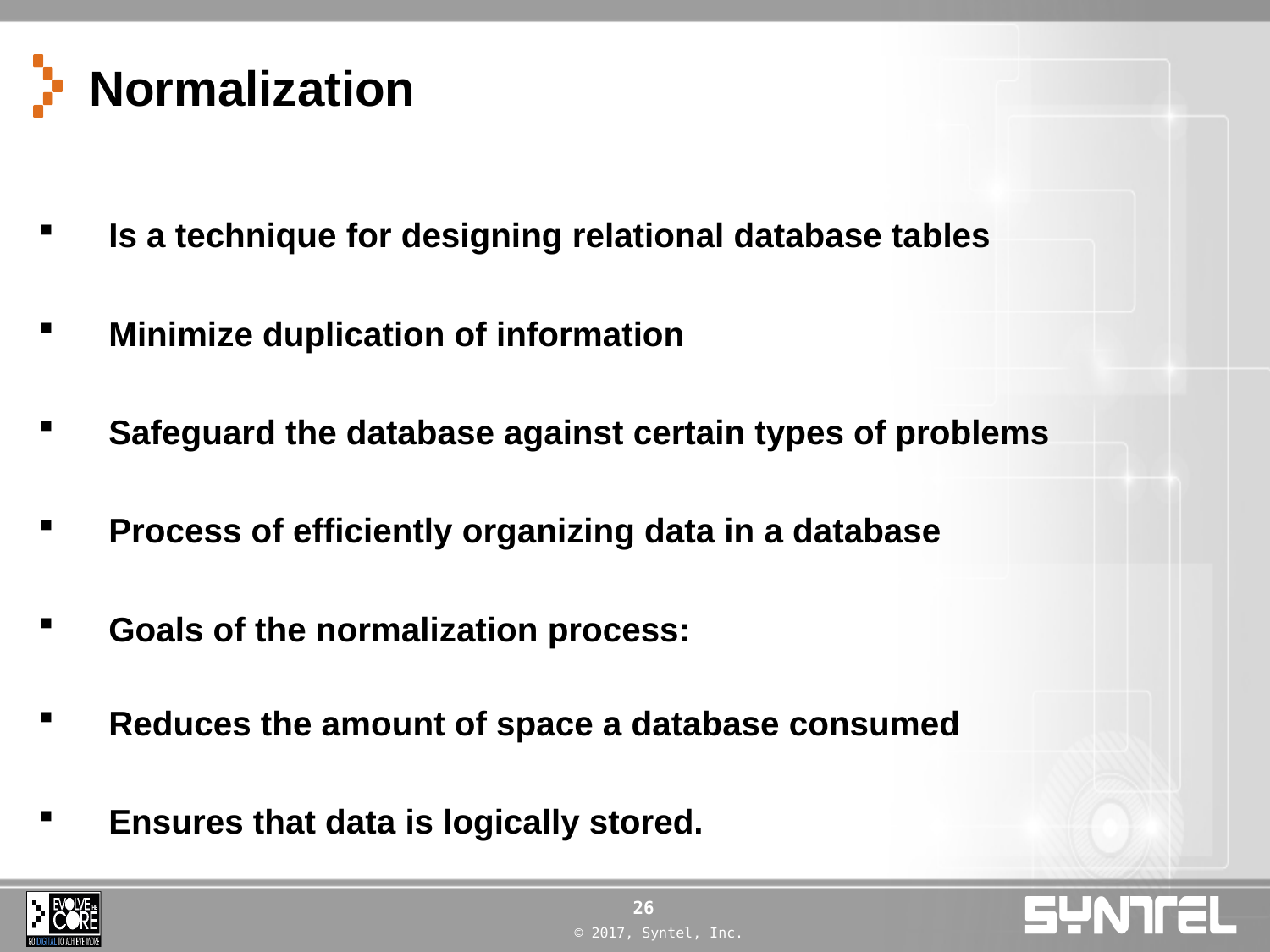

# Normalization

    Is a technique for designing relational database tables

    Minimize duplication of information

    Safeguard the database against certain types of problems

    Process of efficiently organizing data in a database

    Goals of the normalization process:

    Reduces the amount of space a database consumed

    Ensures that data is logically stored.